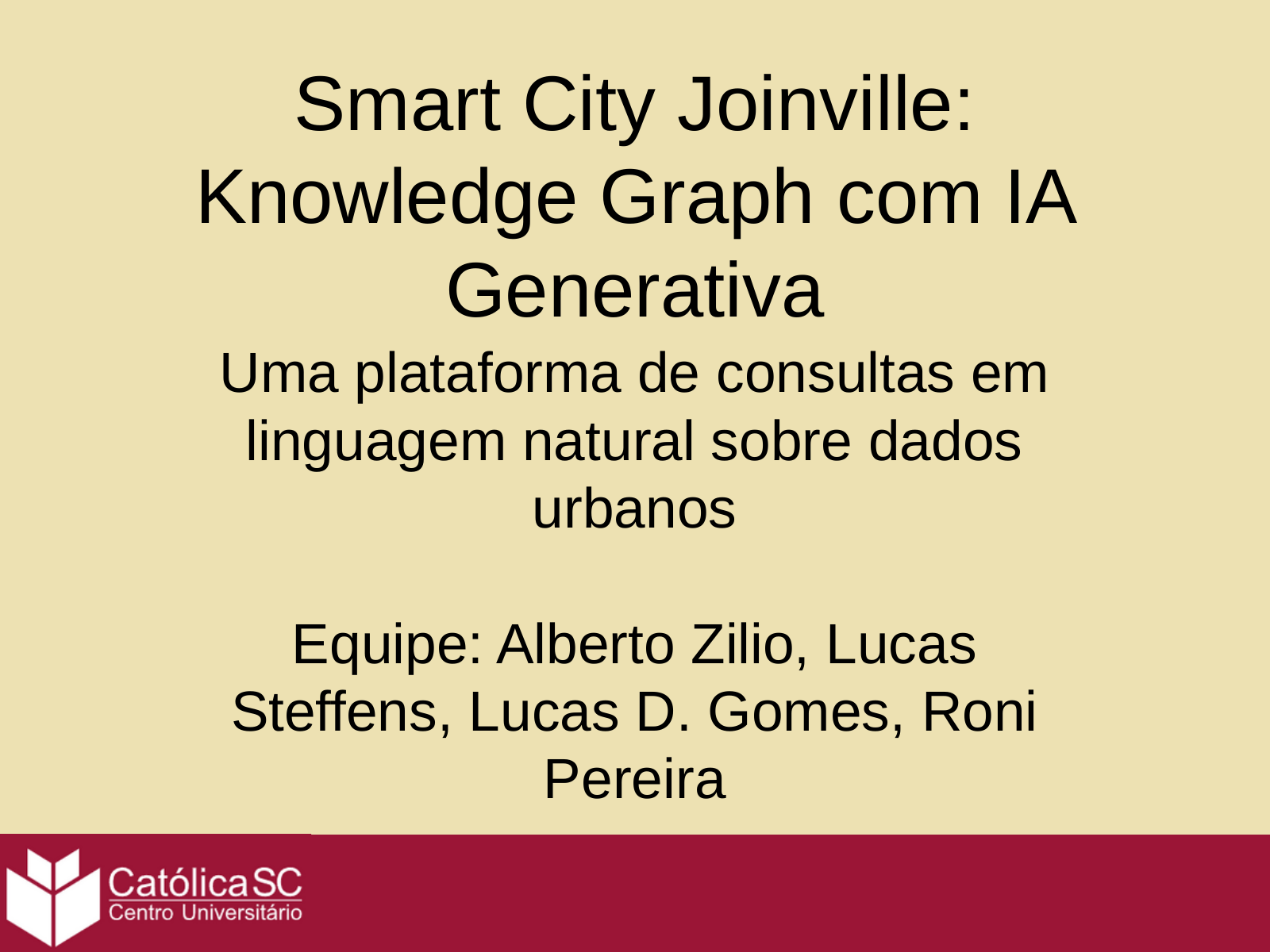

Smart City Joinville: Knowledge Graph com IA Generativa
Uma plataforma de consultas em linguagem natural sobre dados urbanos

Equipe: Alberto Zilio, Lucas Steffens, Lucas D. Gomes, Roni Pereira